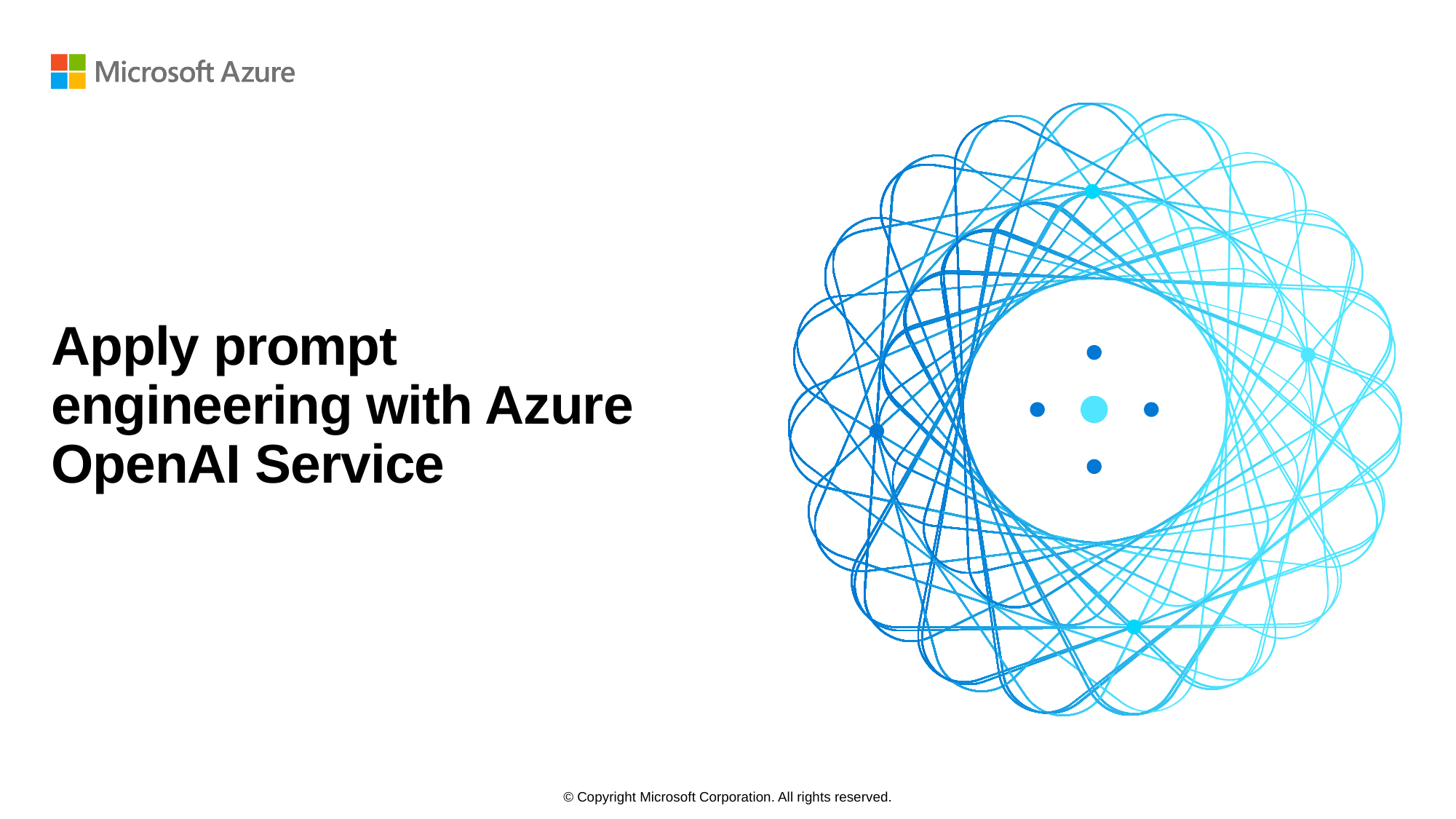

# Apply prompt engineering with Azure OpenAI Service